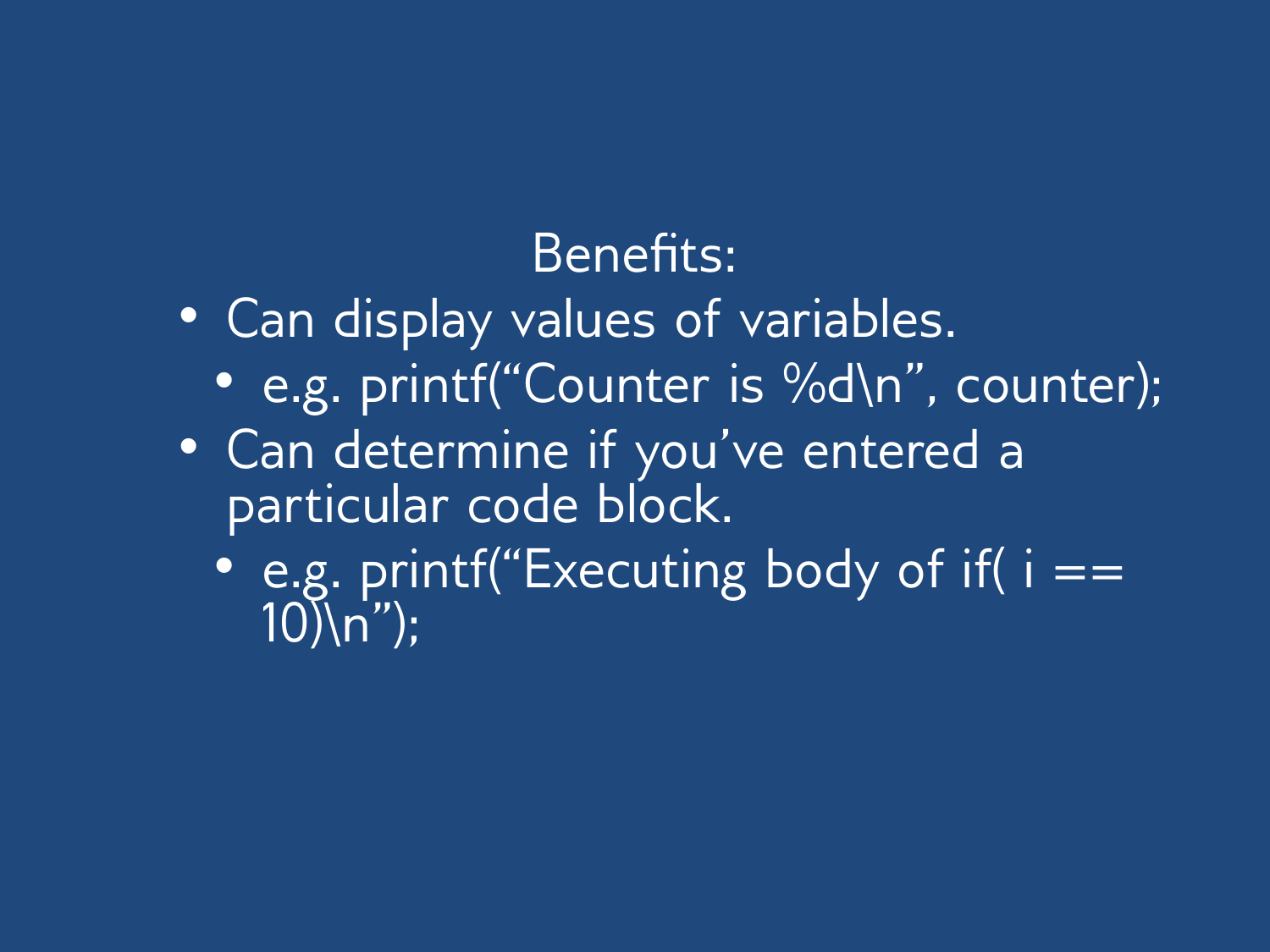

#
Benefits:
Can display values of variables.
e.g. printf(“Counter is %d\n”, counter);
Can determine if you’ve entered a particular code block.
e.g. printf(“Executing body of if( i == 10)\n”);